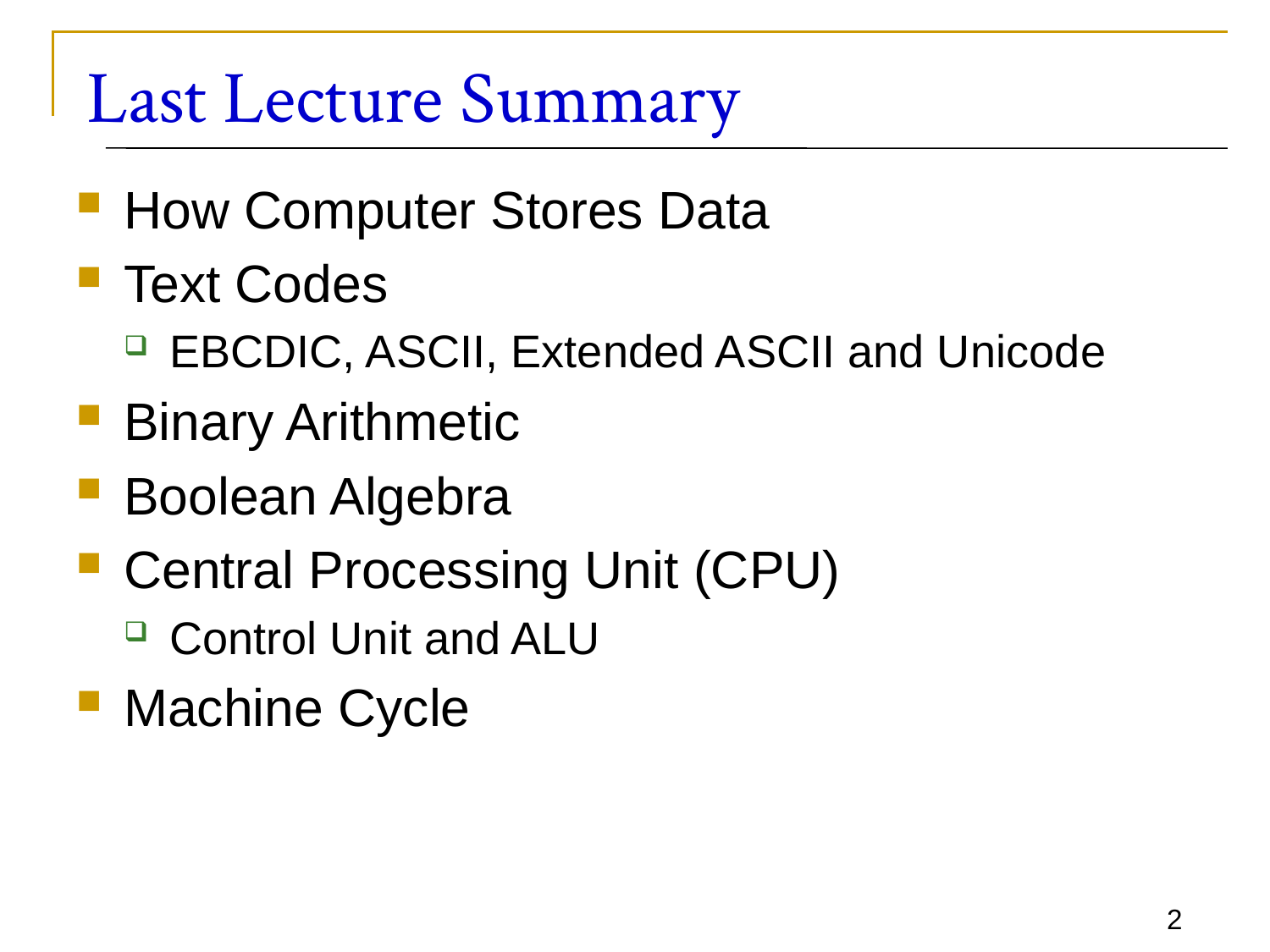

# Last Lecture Summary
How Computer Stores Data
Text Codes
EBCDIC, ASCII, Extended ASCII and Unicode
Binary Arithmetic
Boolean Algebra
Central Processing Unit (CPU)
Control Unit and ALU
Machine Cycle
2